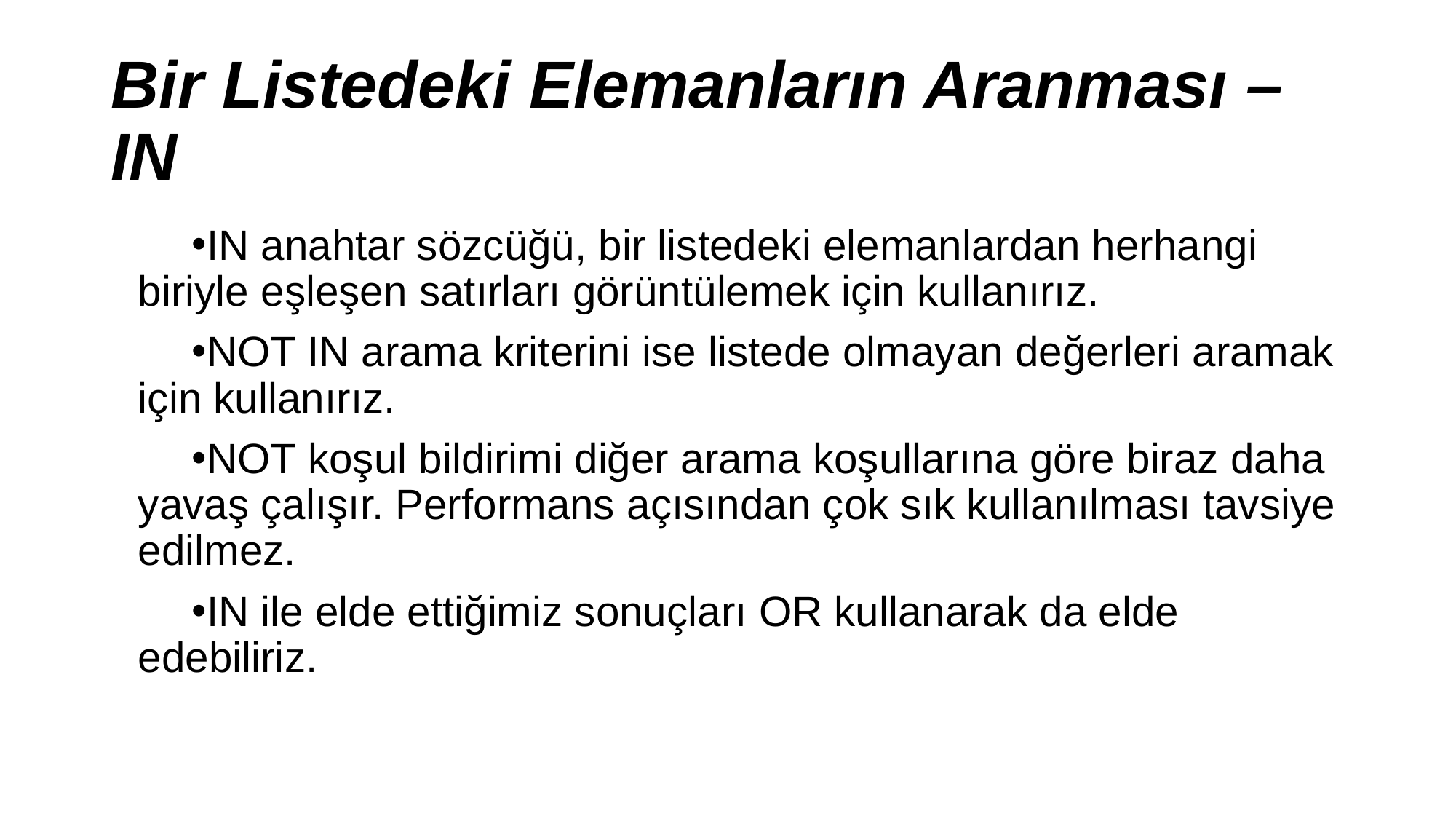

# Bir Listedeki Elemanların Aranması – IN
IN anahtar sözcüğü, bir listedeki elemanlardan herhangi biriyle eşleşen satırları görüntülemek için kullanırız.
NOT IN arama kriterini ise listede olmayan değerleri aramak için kullanırız.
NOT koşul bildirimi diğer arama koşullarına göre biraz daha yavaş çalışır. Performans açısından çok sık kullanılması tavsiye edilmez.
IN ile elde ettiğimiz sonuçları OR kullanarak da elde edebiliriz.